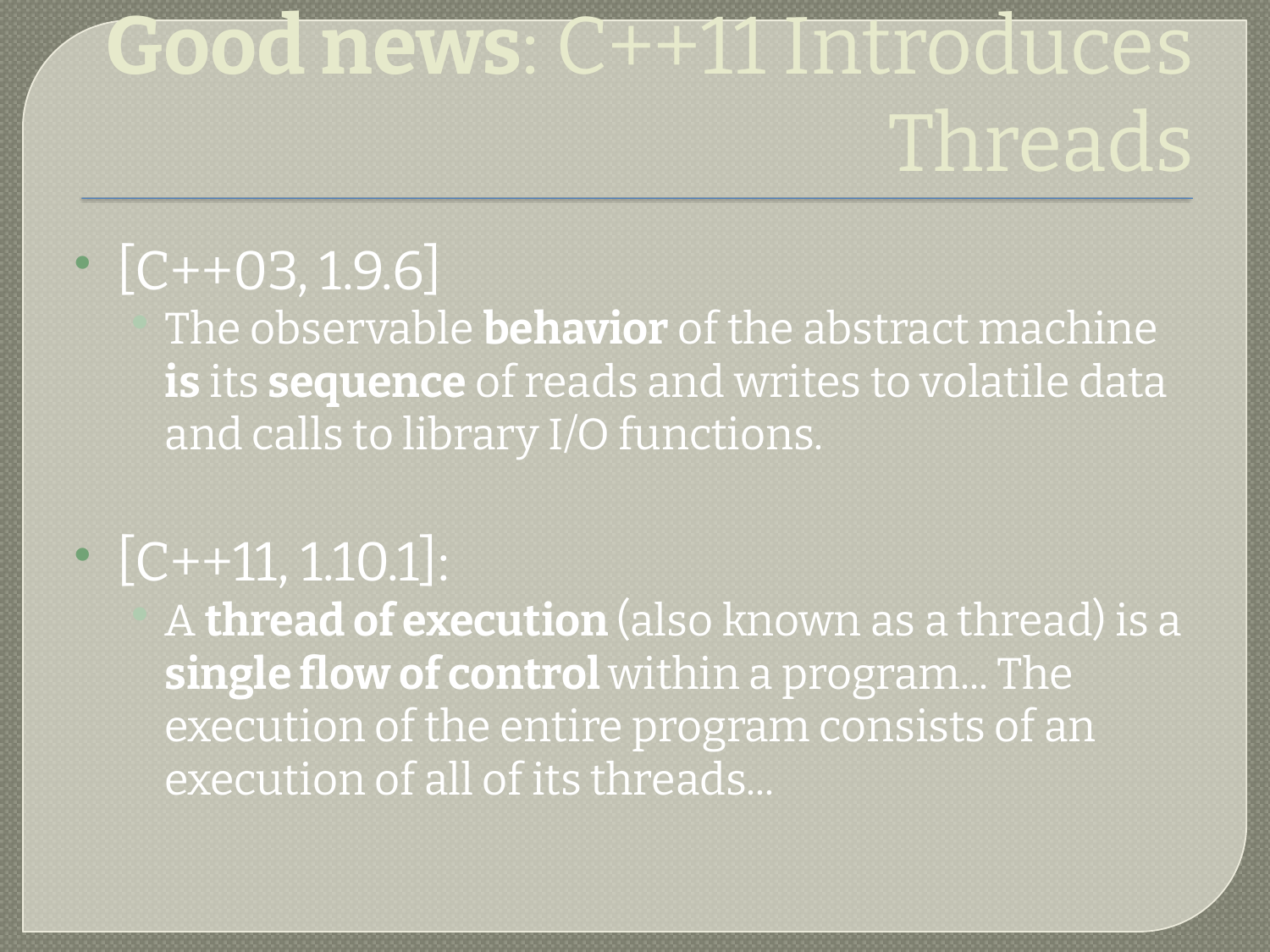

Good news: C++11 Introduces Threads
[C++03, 1.9.6]
The observable behavior of the abstract machine is its sequence of reads and writes to volatile data and calls to library I/O functions.

[C++11, 1.10.1]:
A thread of execution (also known as a thread) is a single flow of control within a program... The execution of the entire program consists of an execution of all of its threads...